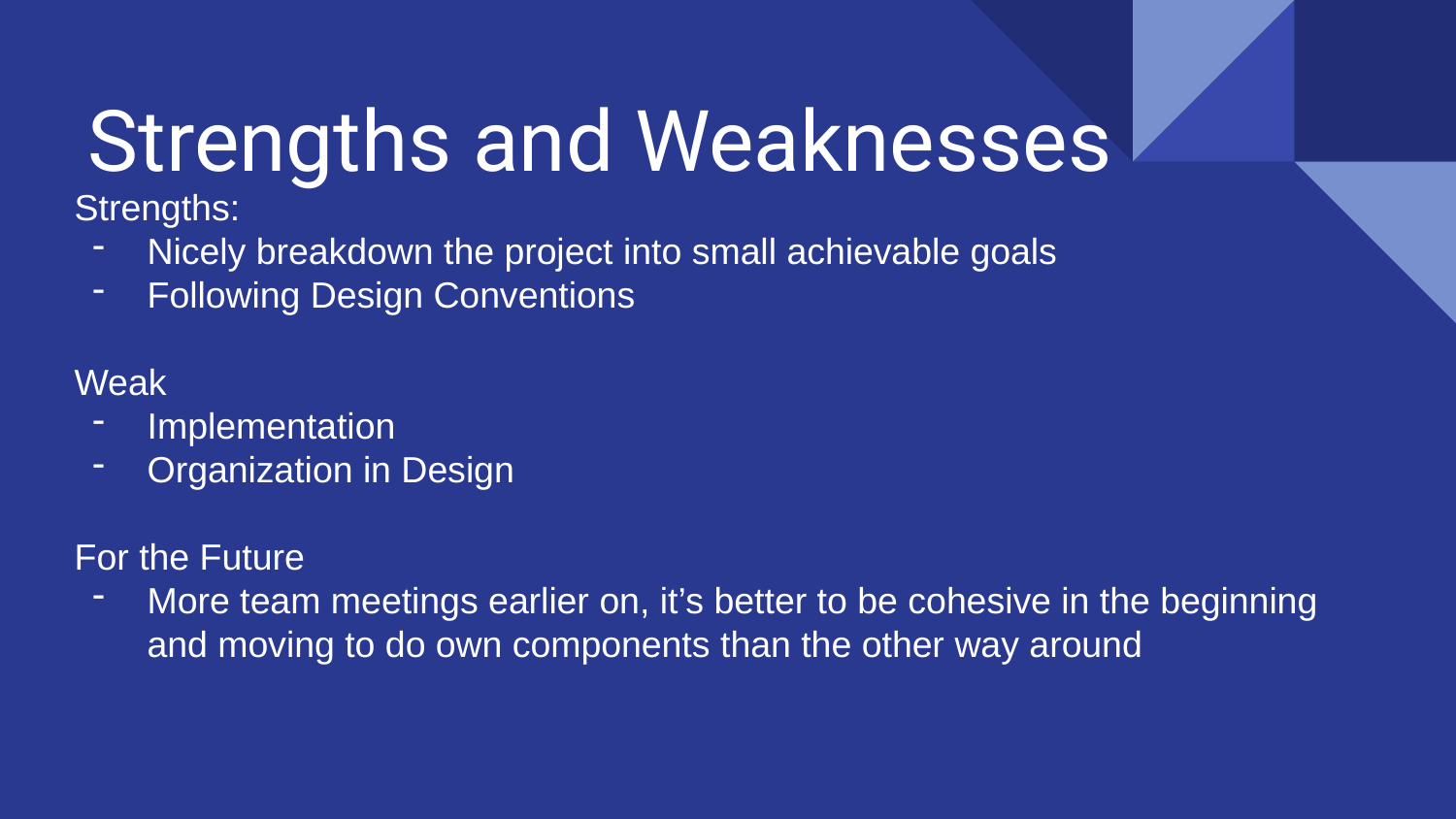

# Strengths and Weaknesses
Strengths:
Nicely breakdown the project into small achievable goals
Following Design Conventions

Weak
Implementation
Organization in Design

For the Future
More team meetings earlier on, it’s better to be cohesive in the beginning and moving to do own components than the other way around